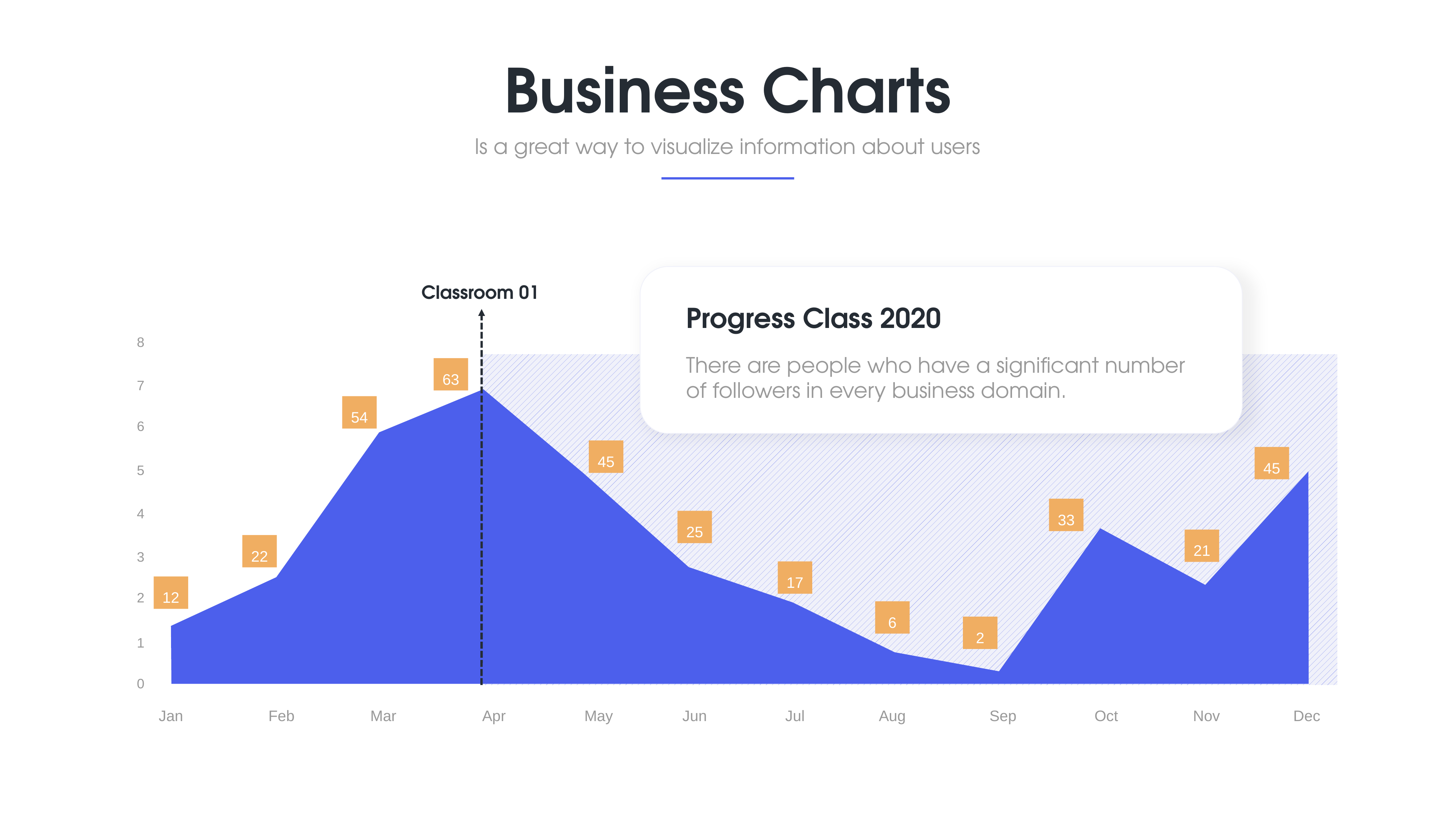

Business Charts
Is a great way to visualize information about users

Classroom 01
Progress Class 2020
There are people who have a significant number of followers in every business domain.

8
7
6
5
4
3
2
1
0

63

54
45
45
33
25
21
22
17
12
6
2
Jan
Feb
Mar
Apr
May
Jun
Jul
Aug
Sep
Oct
Nov
Dec